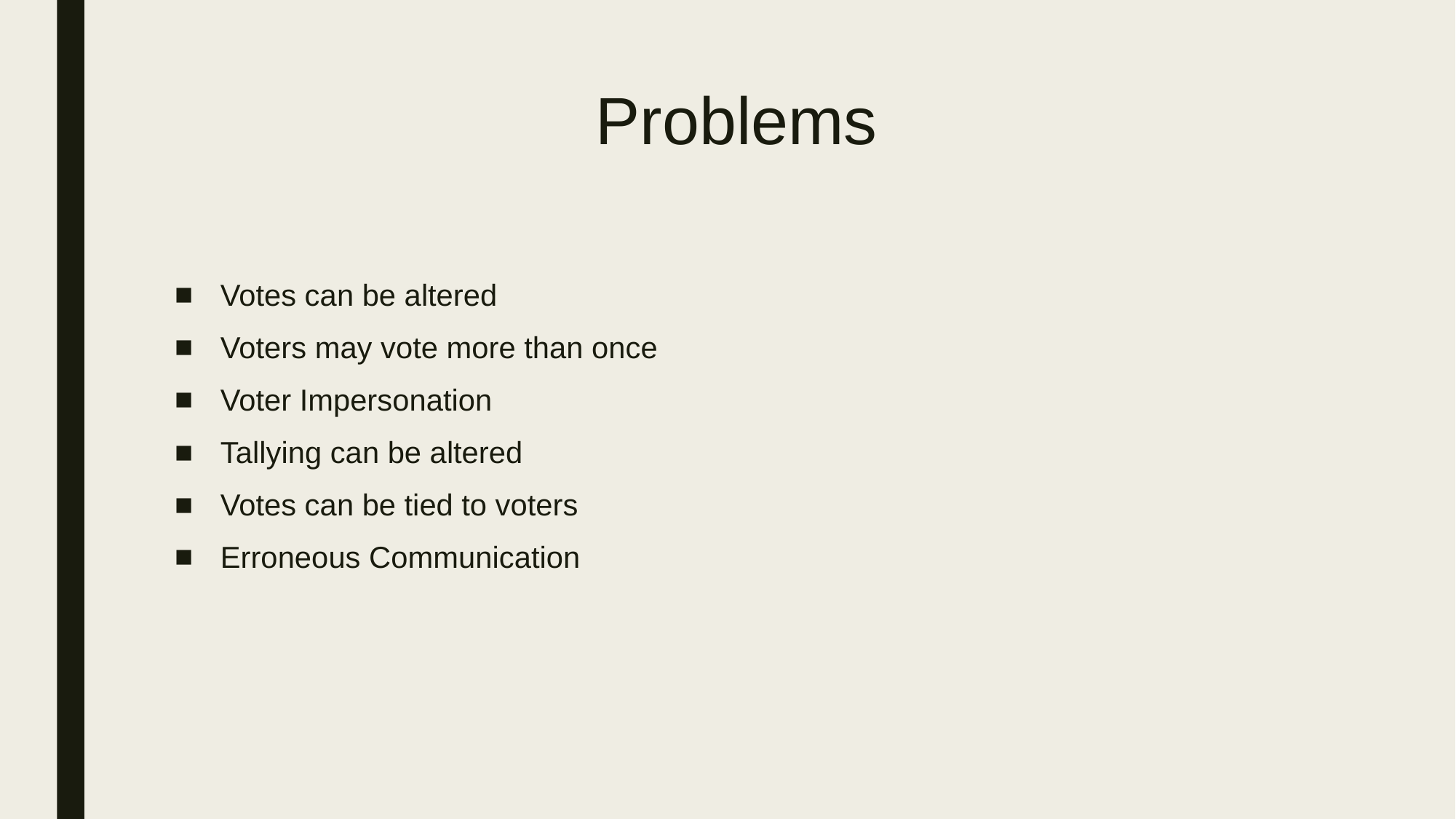

# Problems
Votes can be altered
Voters may vote more than once
Voter Impersonation
Tallying can be altered
Votes can be tied to voters
Erroneous Communication